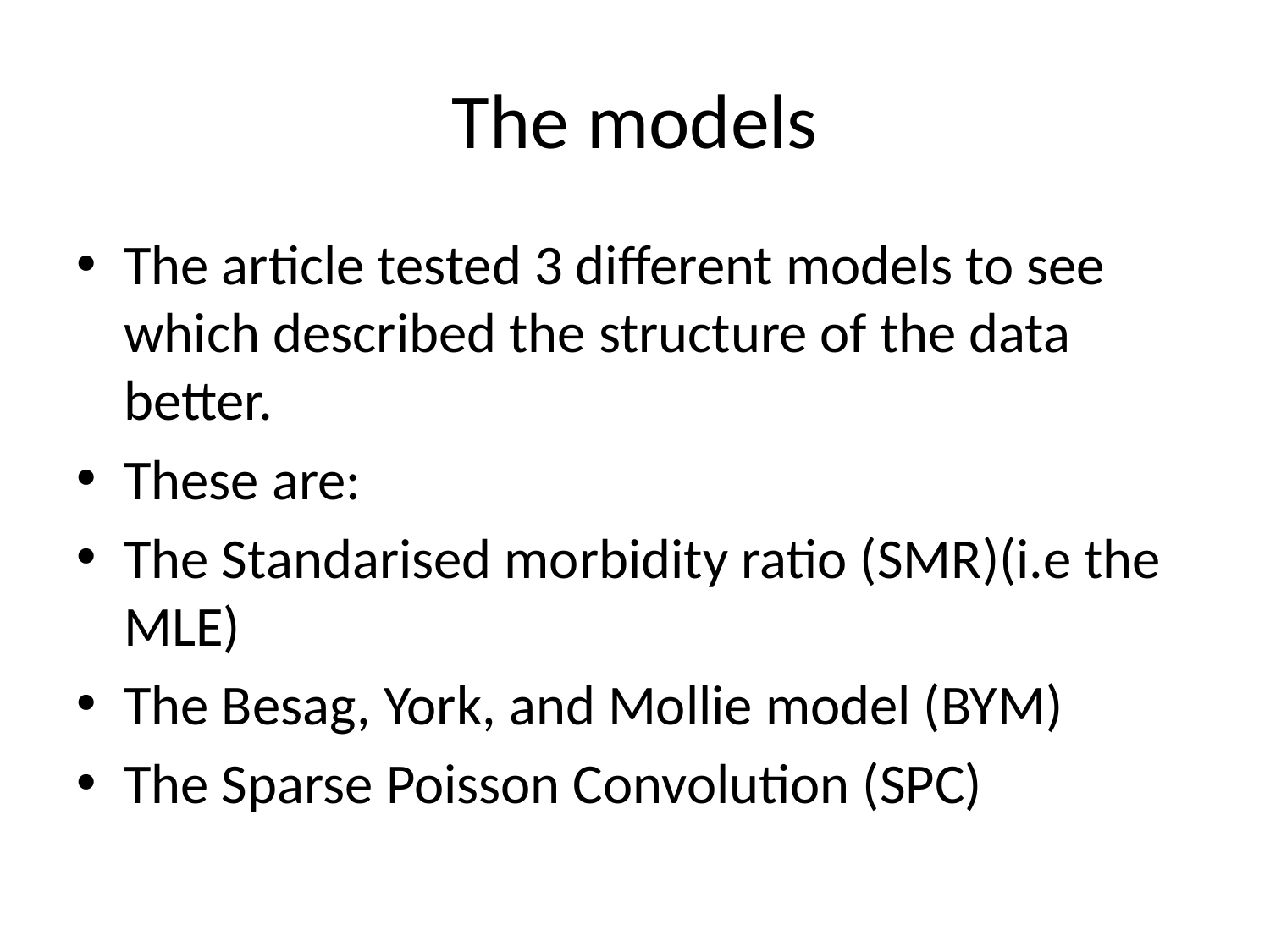

# The models
The article tested 3 different models to see which described the structure of the data better.
These are:
The Standarised morbidity ratio (SMR)(i.e the MLE)
The Besag, York, and Mollie model (BYM)
The Sparse Poisson Convolution (SPC)